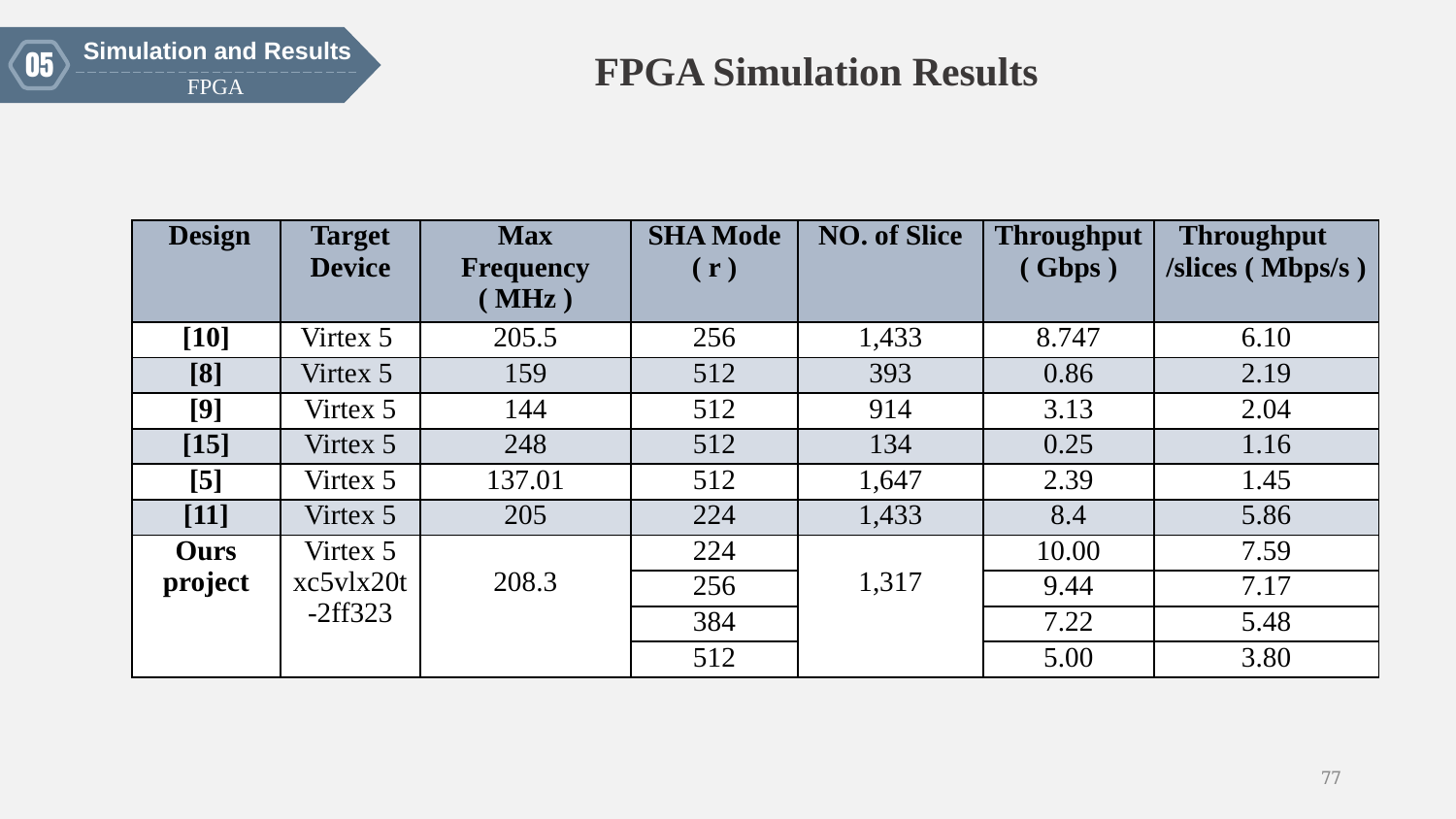

Simulation and Results

05
FPGA
FPGA Simulation Results
| Design | Target Device | Max Frequency ( MHz ) | SHA Mode ( r ) | NO. of Slice | Throughput ( Gbps ) | Throughput /slices ( Mbps/s ) |
| --- | --- | --- | --- | --- | --- | --- |
| [10] | Virtex 5 | 205.5 | 256 | 1,433 | 8.747 | 6.10 |
| [8] | Virtex 5 | 159 | 512 | 393 | 0.86 | 2.19 |
| [9] | Virtex 5 | 144 | 512 | 914 | 3.13 | 2.04 |
| [15] | Virtex 5 | 248 | 512 | 134 | 0.25 | 1.16 |
| [5] | Virtex 5 | 137.01 | 512 | 1,647 | 2.39 | 1.45 |
| [11] | Virtex 5 | 205 | 224 | 1,433 | 8.4 | 5.86 |
| Ours project | Virtex 5 xc5vlx20t-2ff323 | 208.3 | 224 | 1,317 | 10.00 | 7.59 |
|  |  |  | 256 |  | 9.44 | 7.17 |
|  |  |  | 384 |  | 7.22 | 5.48 |
|  |  |  | 512 |  | 5.00 | 3.80 |
77